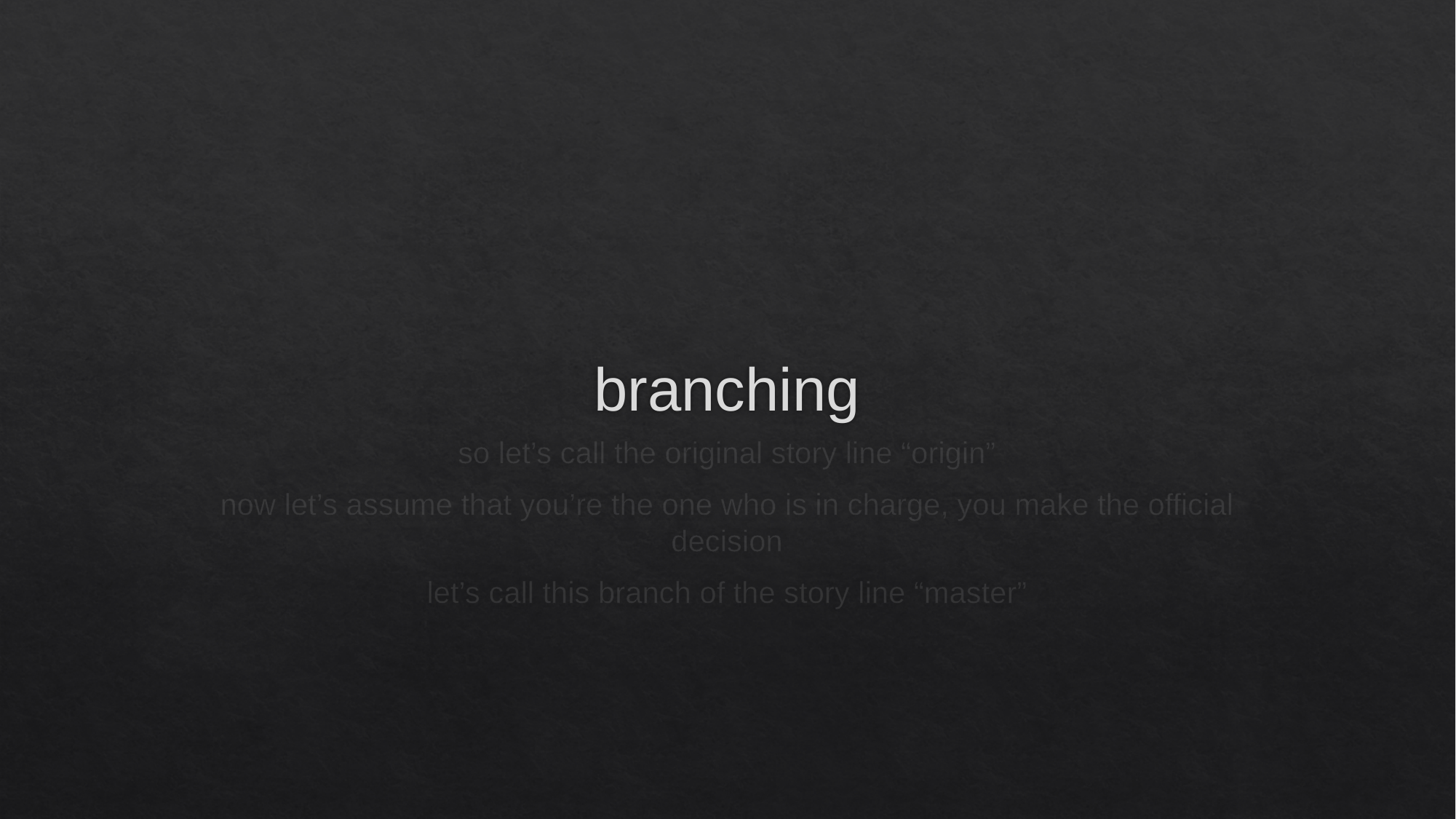

# branching
so let’s call the original story line “origin”
now let’s assume that you’re the one who is in charge, you make the official decision
let’s call this branch of the story line “master”